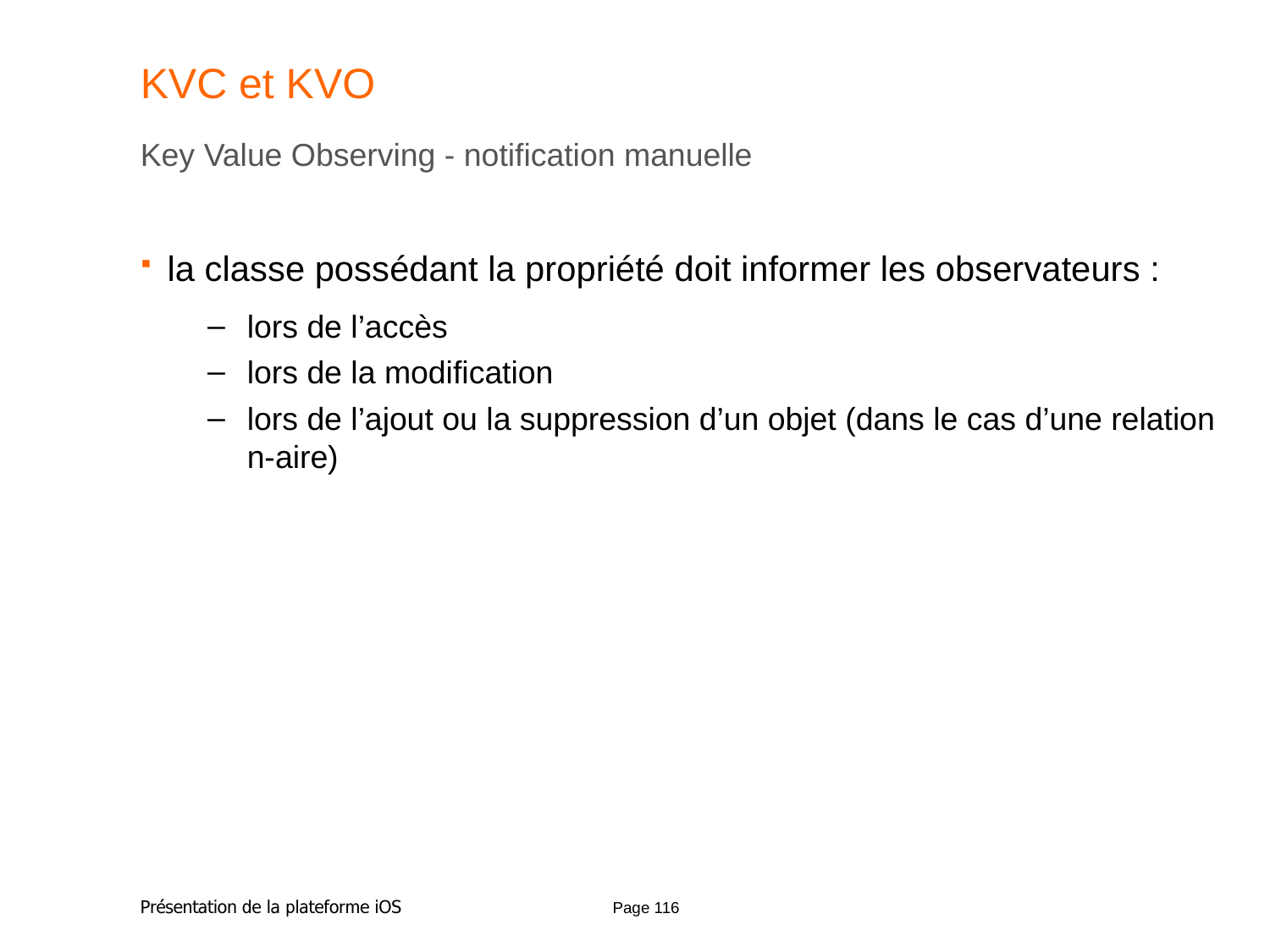

# KVC et KVO
Key Value Observing - notification manuelle
la classe possédant la propriété doit informer les observateurs :
lors de l’accès
lors de la modification
lors de l’ajout ou la suppression d’un objet (dans le cas d’une relation n-aire)

Présentation de la plateforme iOS